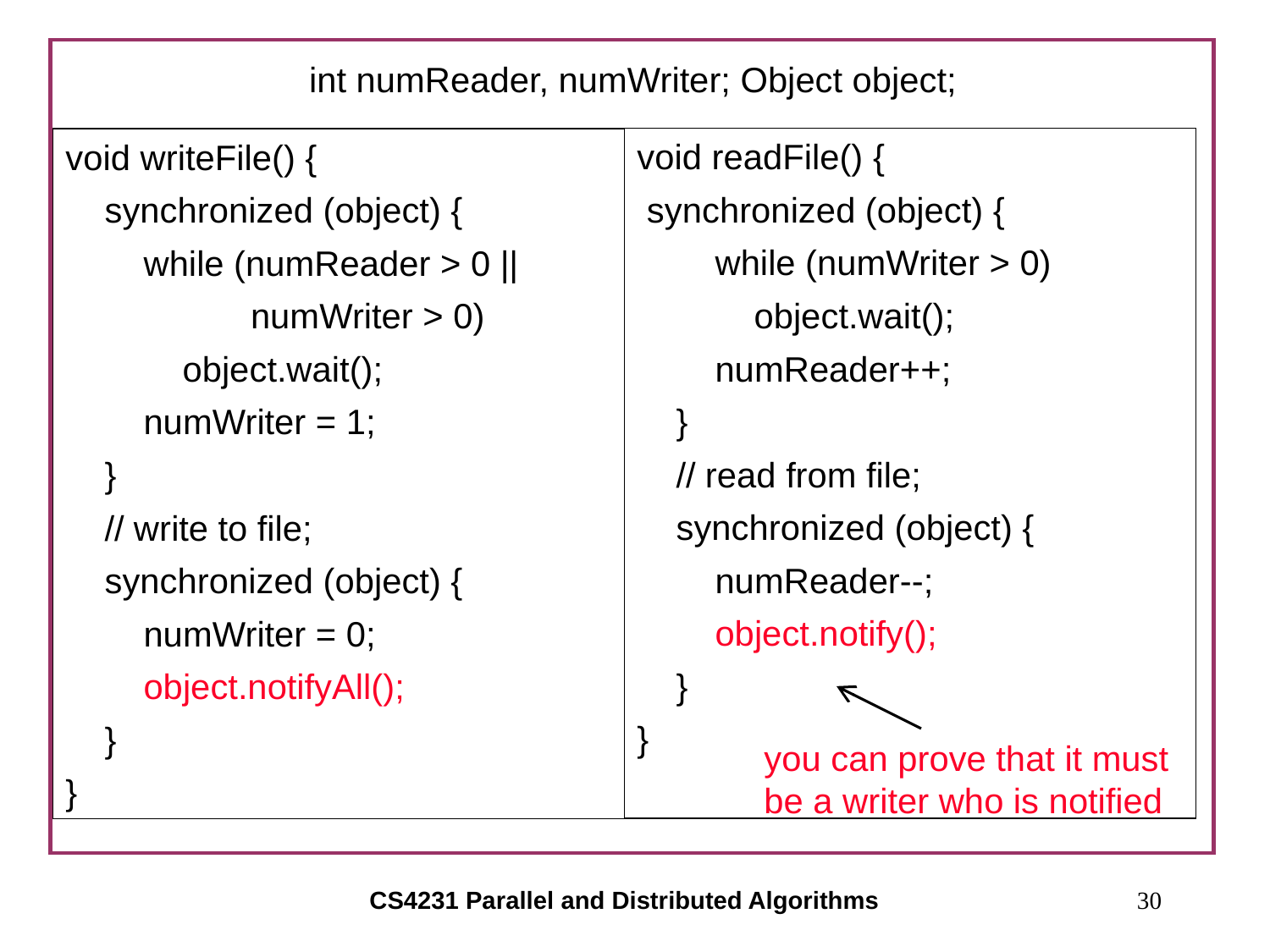

int numReader, numWriter; Object object;
void readFile() {
 synchronized (object) {
        while (numWriter > 0)
            object.wait();
        numReader++;
    }
    // read from file;
    synchronized (object) {
        numReader--;
        object.notify();
    }
}

void writeFile() {
    synchronized (object) {
        while (numReader > 0 ||
                   numWriter > 0)
            object.wait();
        numWriter = 1;
    }
    // write to file;
    synchronized (object) {
        numWriter = 0;
        object.notifyAll();
    }
}

you can prove that it must be a writer who is notified
CS4231 Parallel and Distributed Algorithms
30